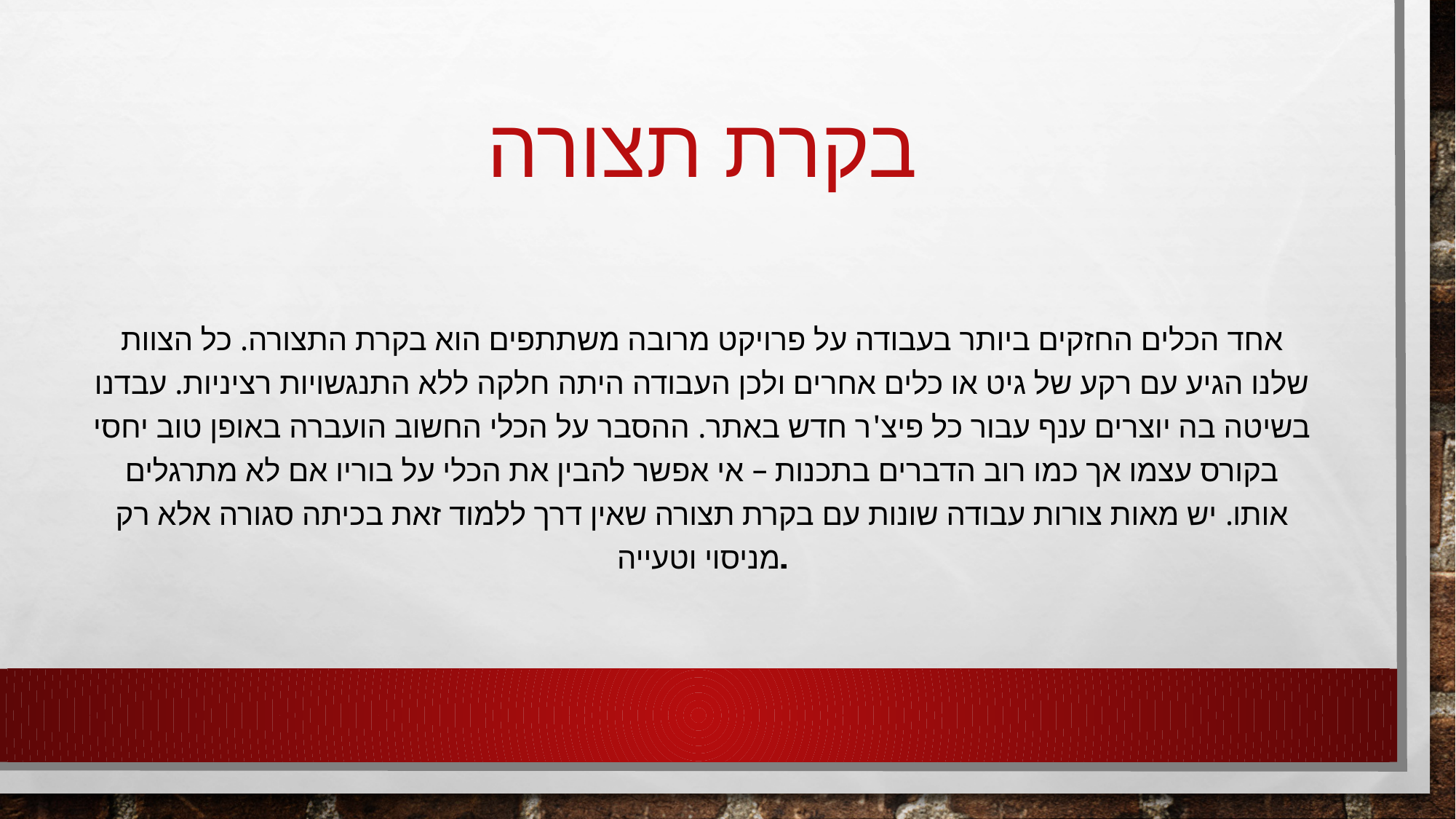

# בקרת תצורה
אחד הכלים החזקים ביותר בעבודה על פרויקט מרובה משתתפים הוא בקרת התצורה. כל הצוות שלנו הגיע עם רקע של גיט או כלים אחרים ולכן העבודה היתה חלקה ללא התנגשויות רציניות. עבדנו בשיטה בה יוצרים ענף עבור כל פיצ'ר חדש באתר. ההסבר על הכלי החשוב הועברה באופן טוב יחסי בקורס עצמו אך כמו רוב הדברים בתכנות – אי אפשר להבין את הכלי על בוריו אם לא מתרגלים אותו. יש מאות צורות עבודה שונות עם בקרת תצורה שאין דרך ללמוד זאת בכיתה סגורה אלא רק מניסוי וטעייה.